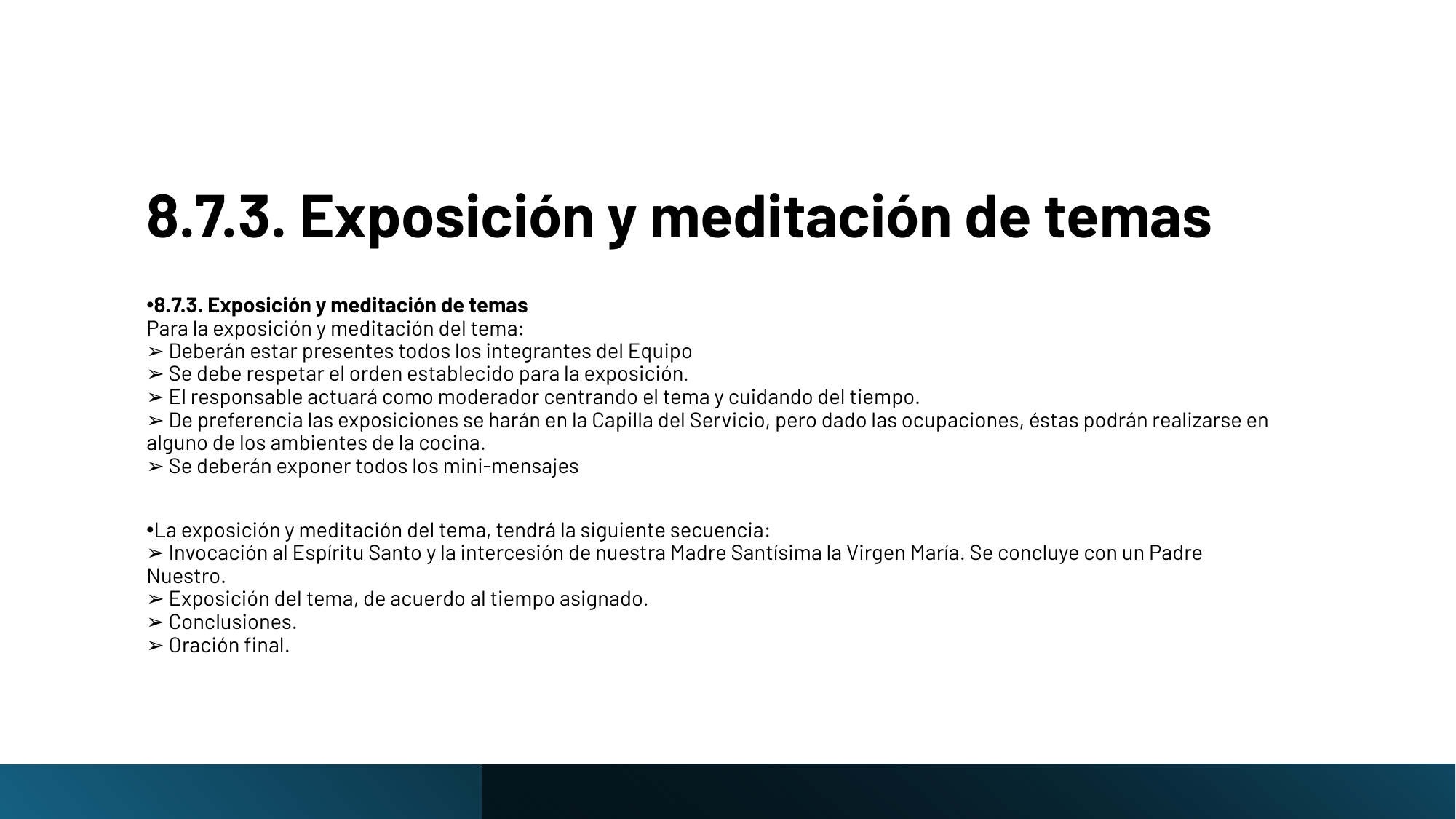

8.7.3. Exposición y meditación de temas
8.7.3. Exposición y meditación de temas
Para la exposición y meditación del tema:
➢ Deberán estar presentes todos los integrantes del Equipo
➢ Se debe respetar el orden establecido para la exposición.
➢ El responsable actuará como moderador centrando el tema y cuidando del tiempo.
➢ De preferencia las exposiciones se harán en la Capilla del Servicio, pero dado las ocupaciones, éstas podrán realizarse en alguno de los ambientes de la cocina.
➢ Se deberán exponer todos los mini-mensajes

La exposición y meditación del tema, tendrá la siguiente secuencia:
➢ Invocación al Espíritu Santo y la intercesión de nuestra Madre Santísima la Virgen María. Se concluye con un Padre Nuestro.
➢ Exposición del tema, de acuerdo al tiempo asignado.
➢ Conclusiones.
➢ Oración final.